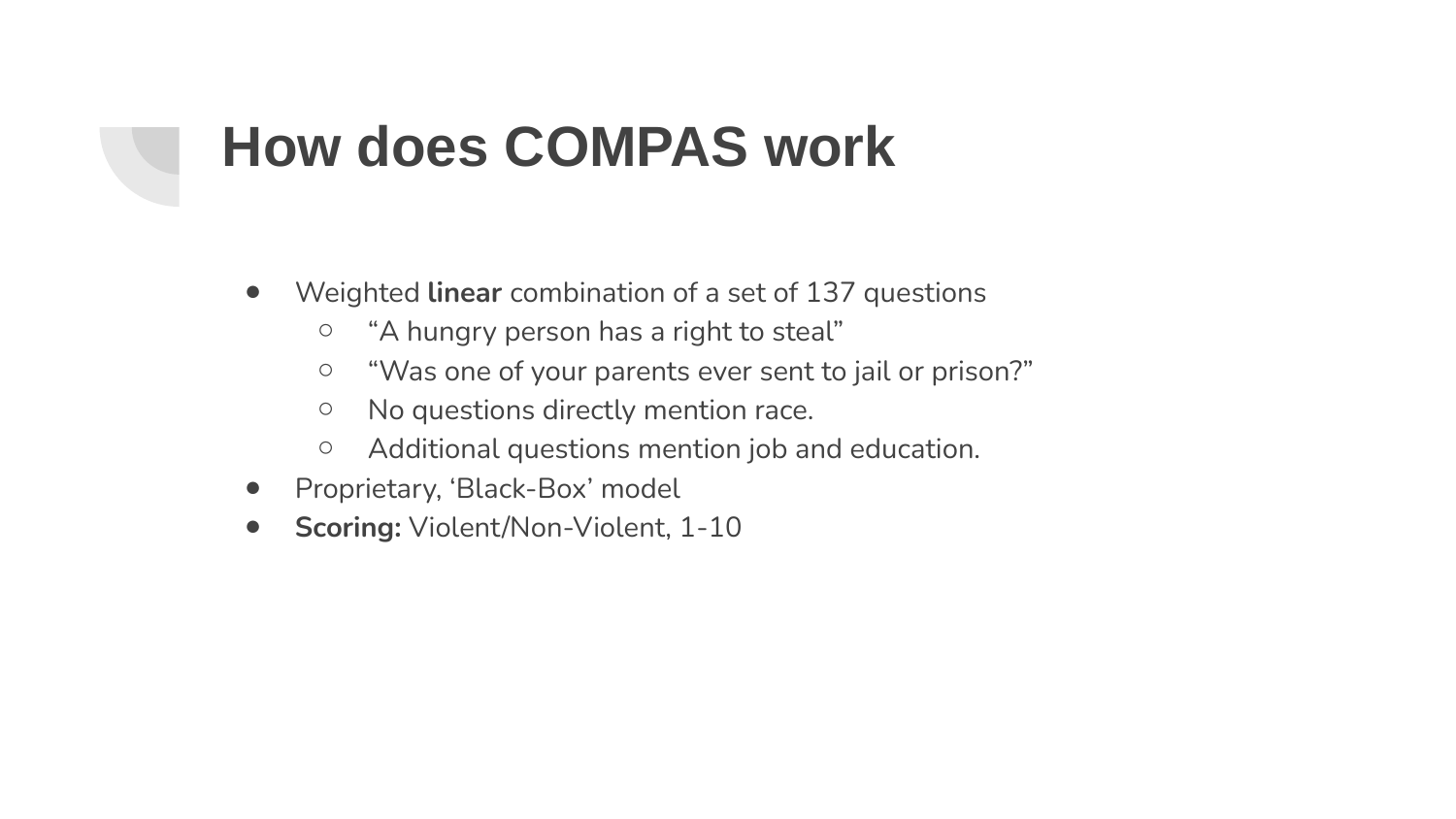

# How does COMPAS work
Weighted linear combination of a set of 137 questions
“A hungry person has a right to steal”
“Was one of your parents ever sent to jail or prison?”
No questions directly mention race.
Additional questions mention job and education.
Proprietary, ‘Black-Box’ model
Scoring: Violent/Non-Violent, 1-10